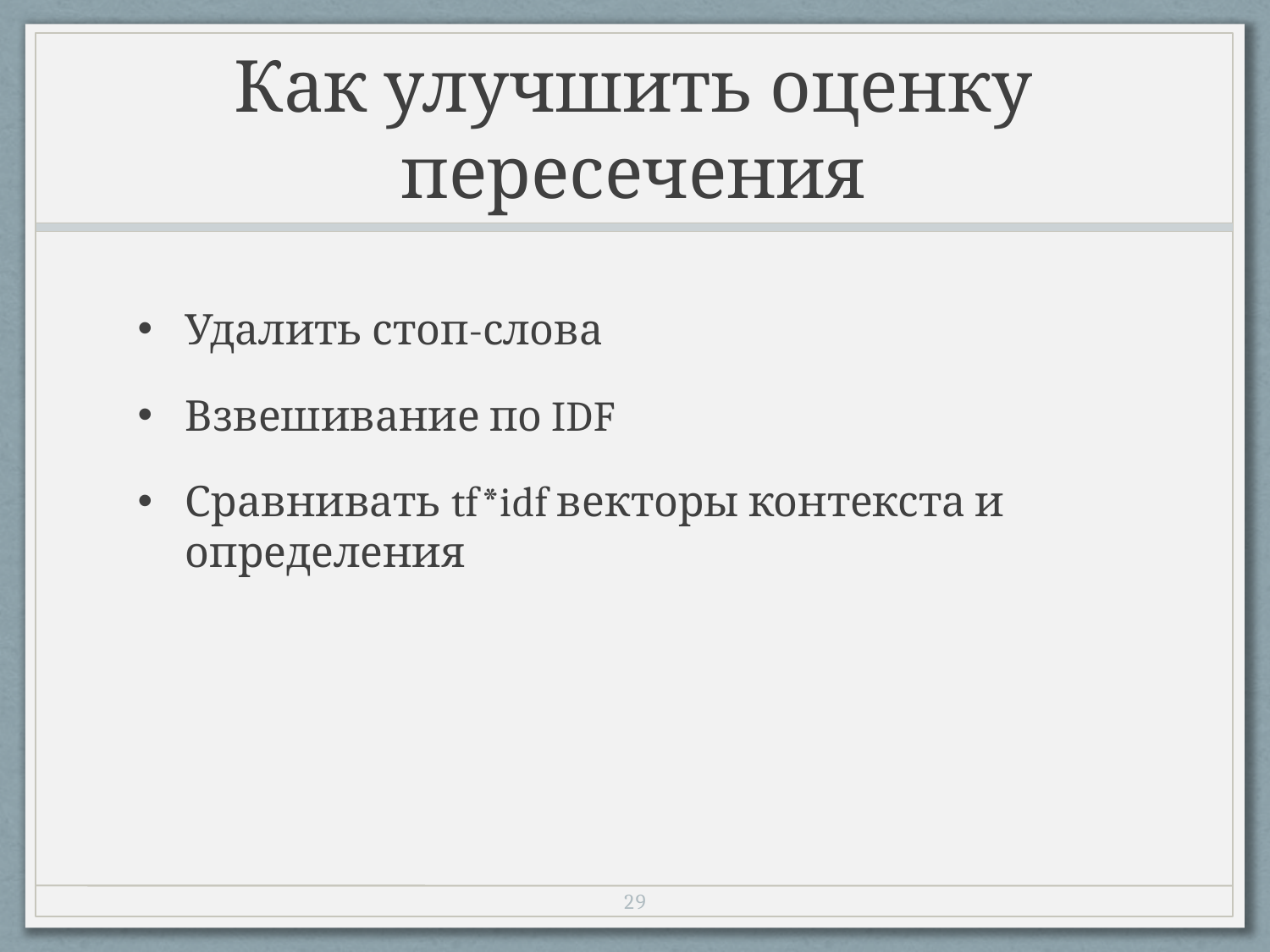

# Как улучшить оценку пересечения
Удалить стоп-слова
Взвешивание по IDF
Сравнивать tf*idf векторы контекста и определения
29